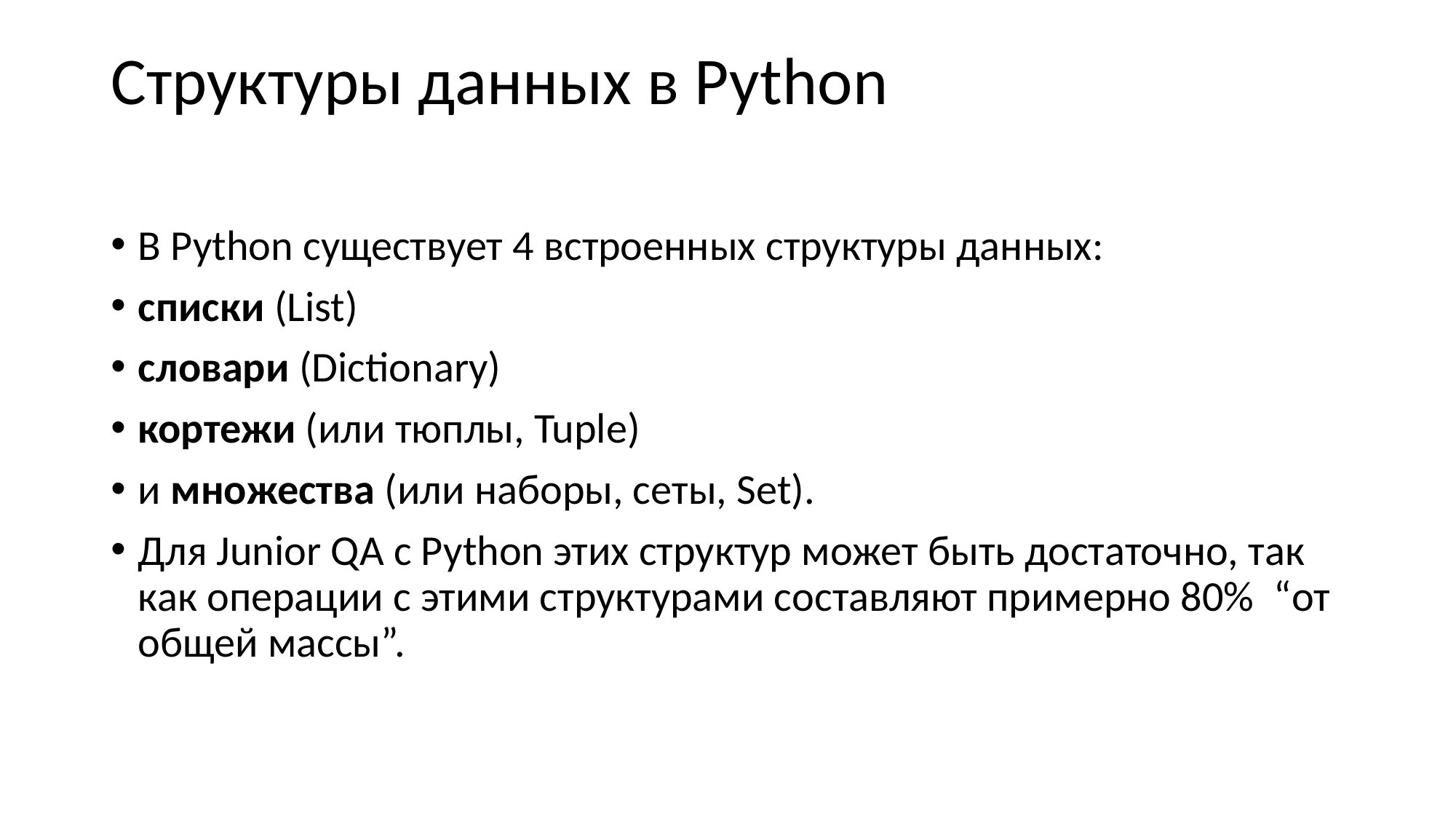

# Структуры данных в Python
В Python существует 4 встроенных структуры данных:
списки (List)
словари (Dictionary)
кортежи (или тюплы, Tuple)
и множества (или наборы, сеты, Set).
Для Junior QA с Python этих структур может быть достаточно, так как операции с этими структурами составляют примерно 80%  “от общей массы”.